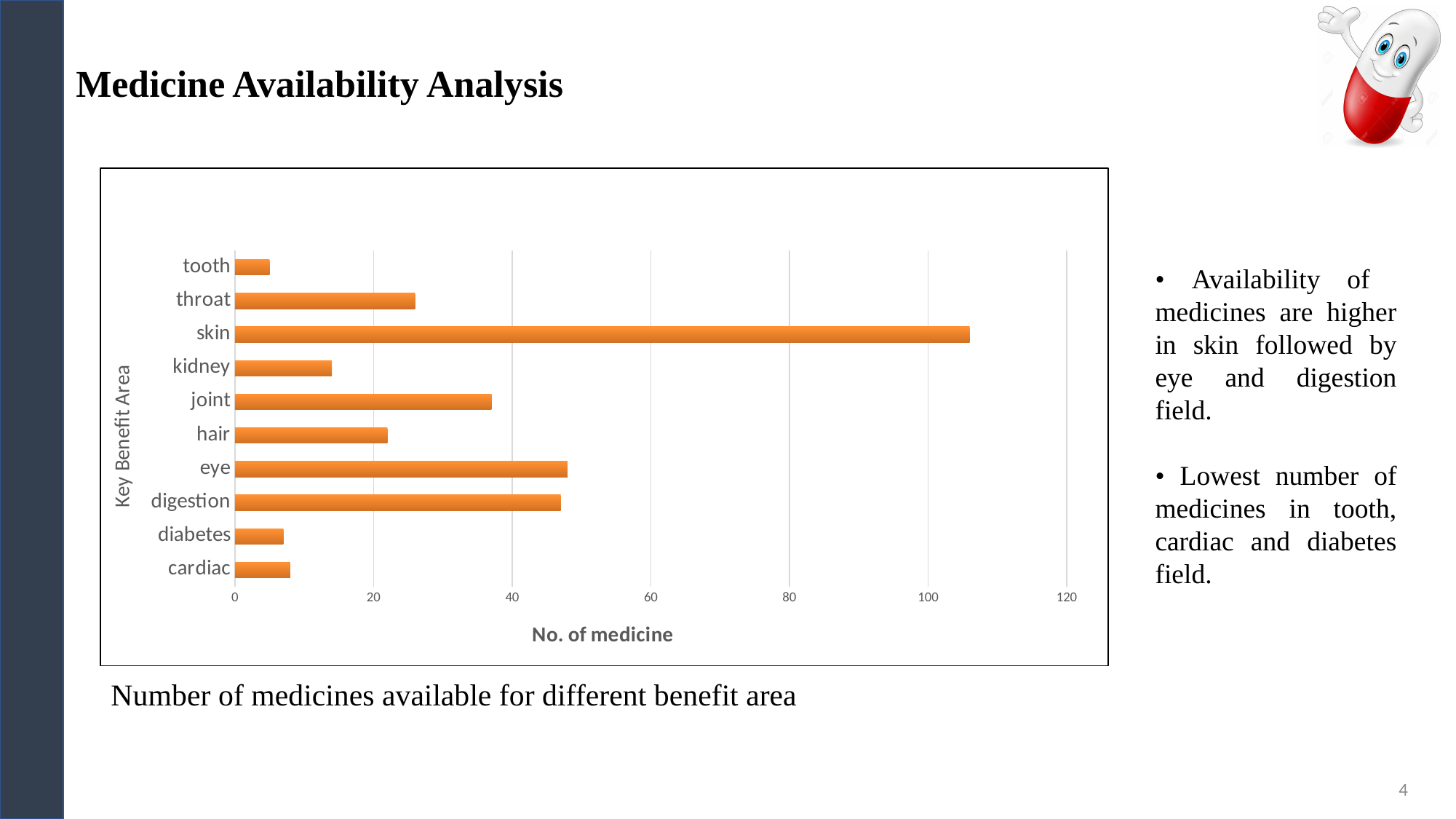

Medicine Availability Analysis

### Chart

| Category | Total |
|---|---|
| cardiac | 8.0 |
| diabetes | 7.0 |
| digestion | 47.0 |
| eye | 48.0 |
| hair | 22.0 |
| joint | 37.0 |
| kidney | 14.0 |
| skin | 106.0 |
| throat | 26.0 |
| tooth | 5.0 |
• Availability of  medicines are higher in skin followed by eye and digestion field.

• Lowest number of medicines in tooth, cardiac and diabetes field.
# Number of medicines available for different benefit area
4